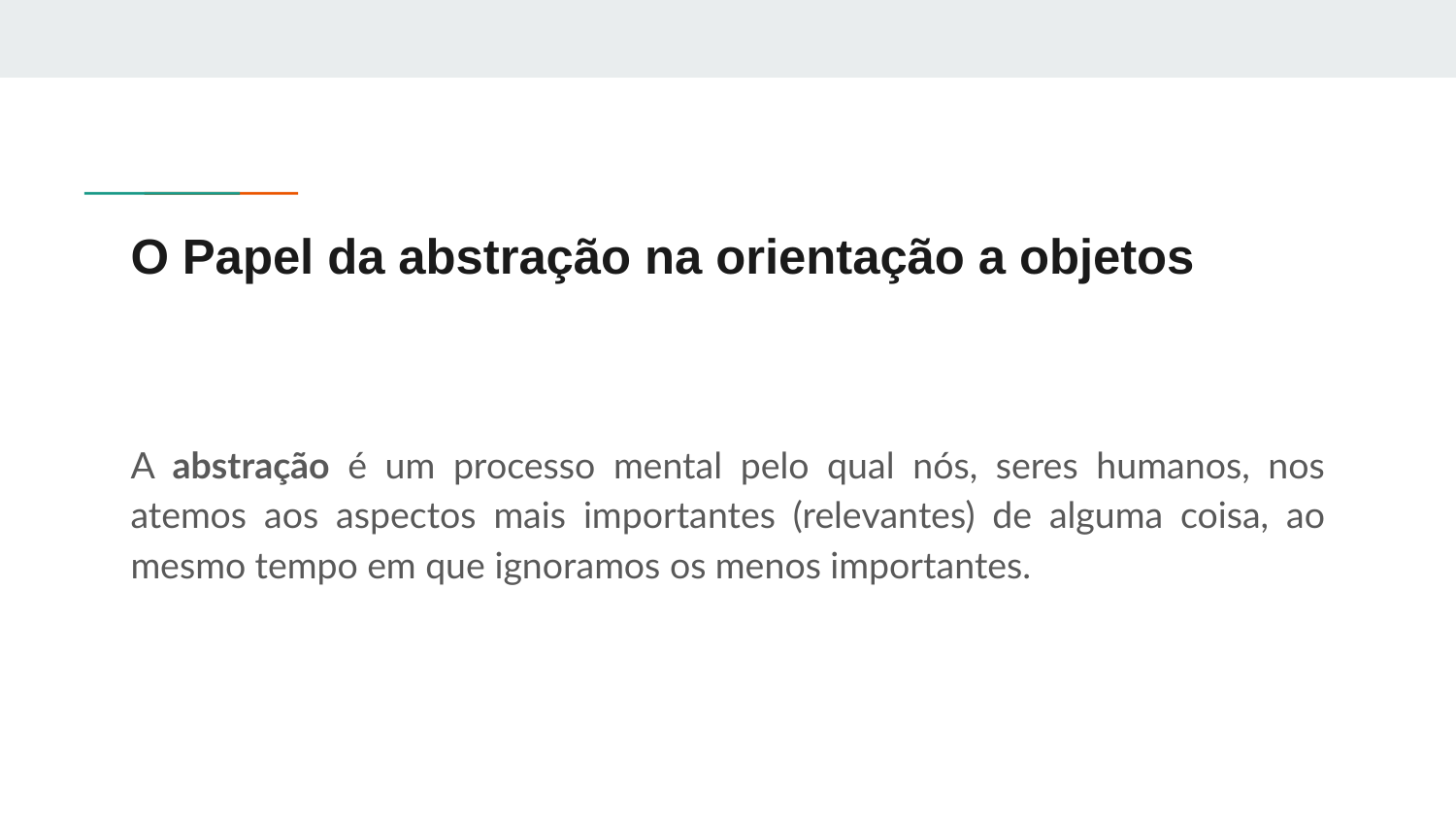

# O Papel da abstração na orientação a objetos
A abstração é um processo mental pelo qual nós, seres humanos, nos atemos aos aspectos mais importantes (relevantes) de alguma coisa, ao mesmo tempo em que ignoramos os menos importantes.